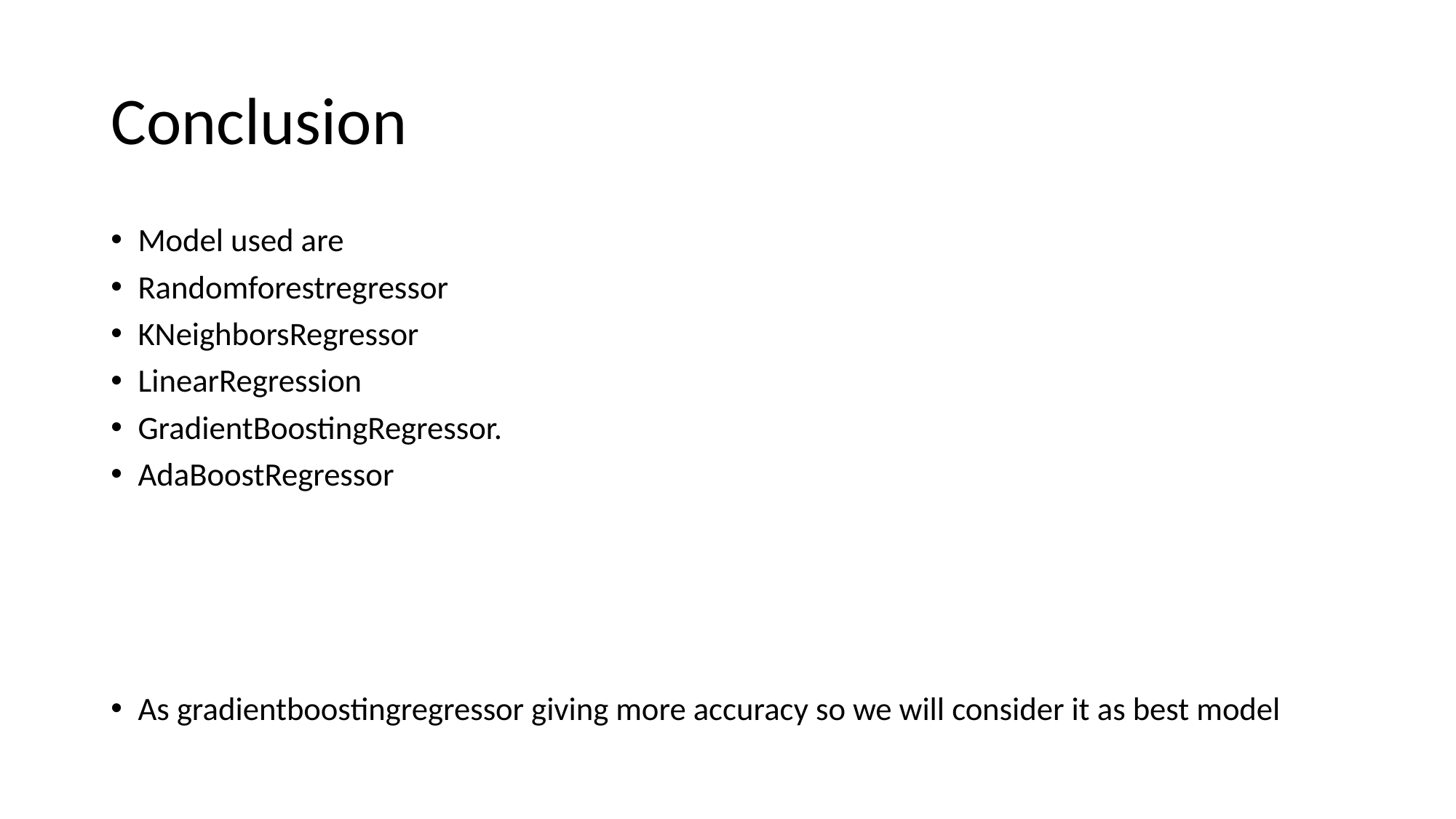

# Conclusion
Model used are
Randomforestregressor
KNeighborsRegressor
LinearRegression
GradientBoostingRegressor.
AdaBoostRegressor

As gradientboostingregressor giving more accuracy so we will consider it as best model